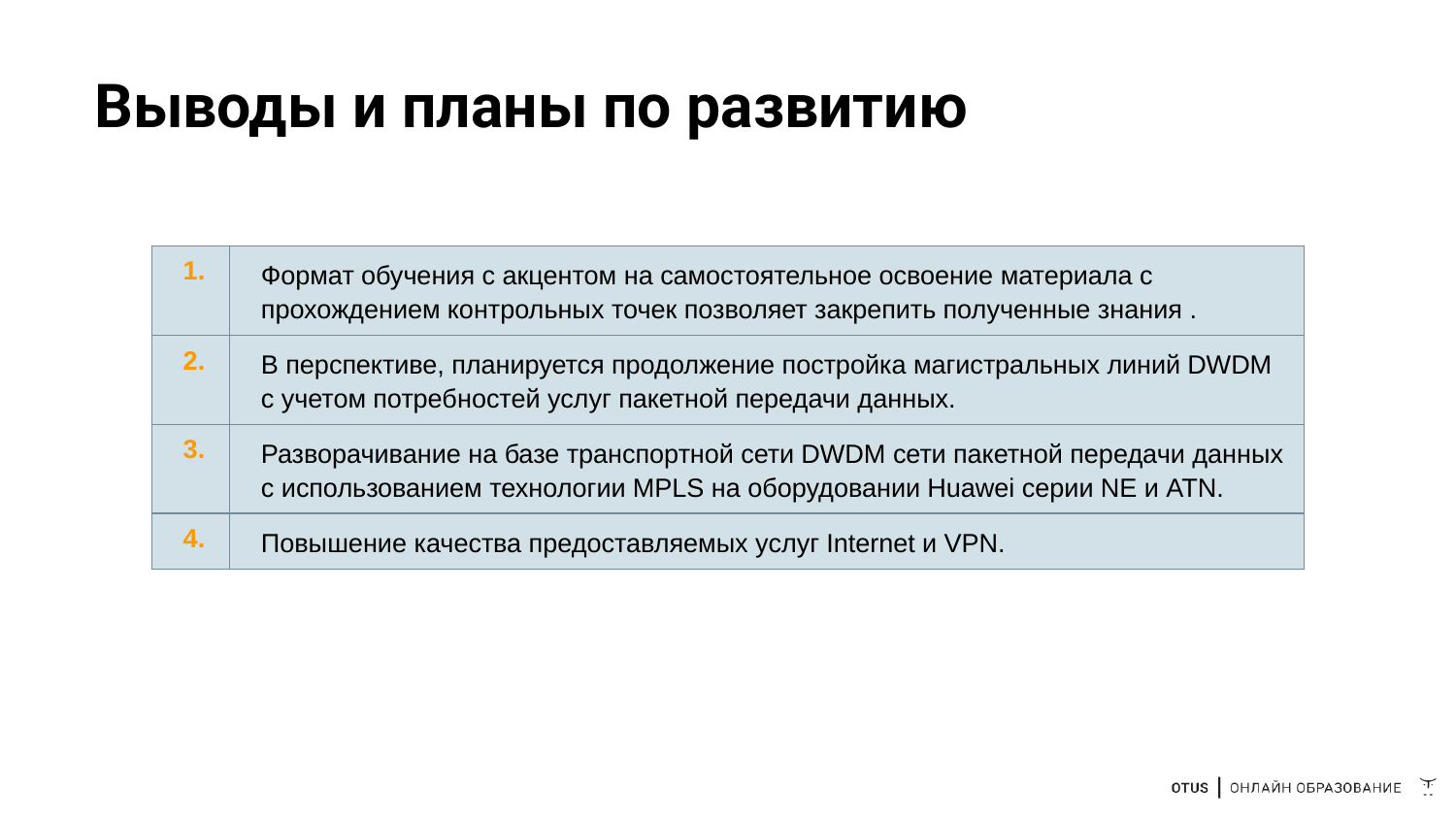

# Выводы и планы по развитию

| 1. | Формат обучения с акцентом на самостоятельное освоение материала с прохождением контрольных точек позволяет закрепить полученные знания . |
| --- | --- |
| 2. | В перспективе, планируется продолжение постройка магистральных линий DWDM с учетом потребностей услуг пакетной передачи данных. |
| 3. | Разворачивание на базе транспортной сети DWDM сети пакетной передачи данных с использованием технологии MPLS на оборудовании Huawei серии NE и ATN. |
| 4. | Повышение качества предоставляемых услуг Internet и VPN. |